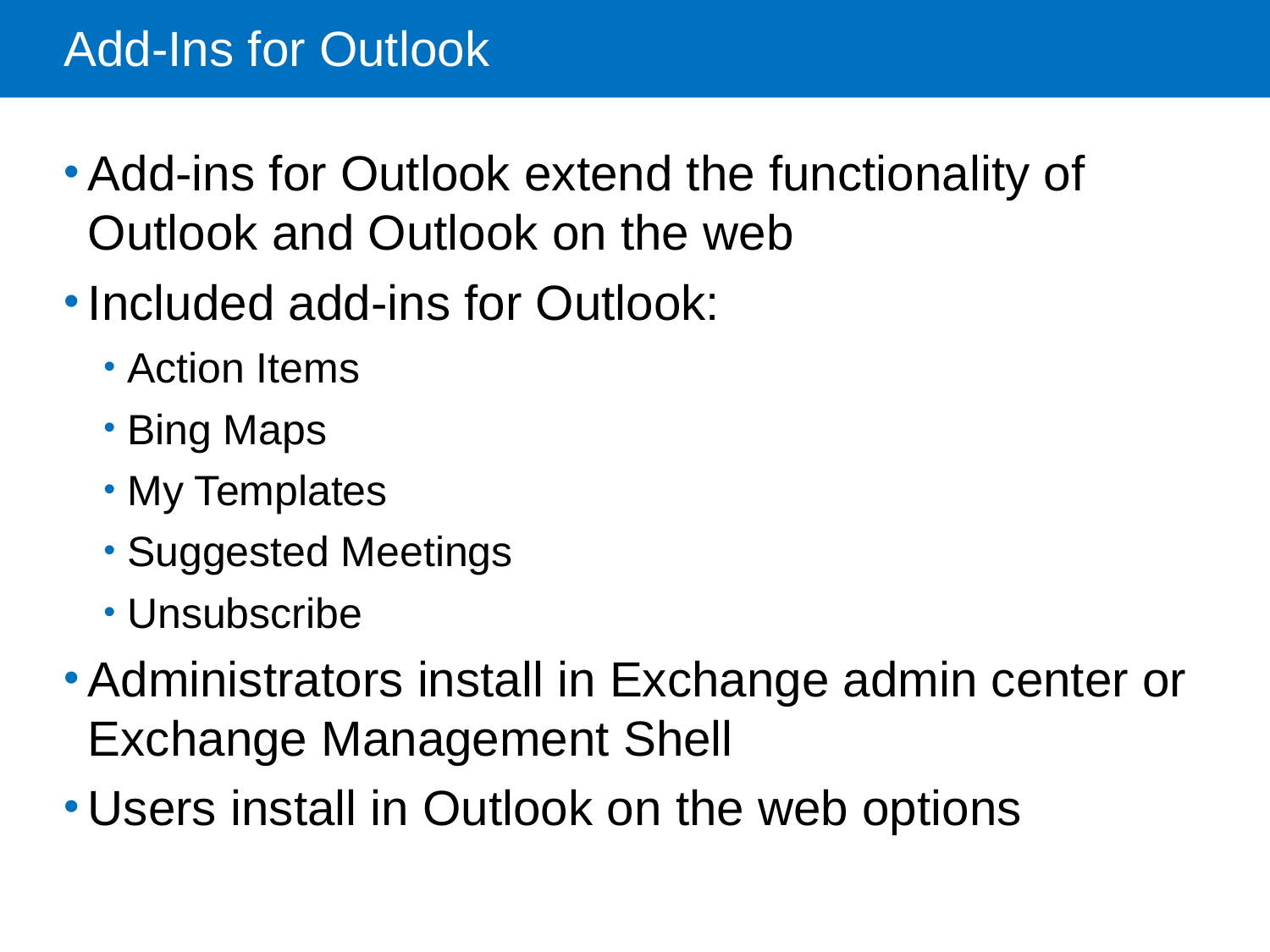

# Add-Ins for Outlook
Add-ins for Outlook extend the functionality of Outlook and Outlook on the web
Included add-ins for Outlook:
Action Items
Bing Maps
My Templates
Suggested Meetings
Unsubscribe
Administrators install in Exchange admin center or Exchange Management Shell
Users install in Outlook on the web options